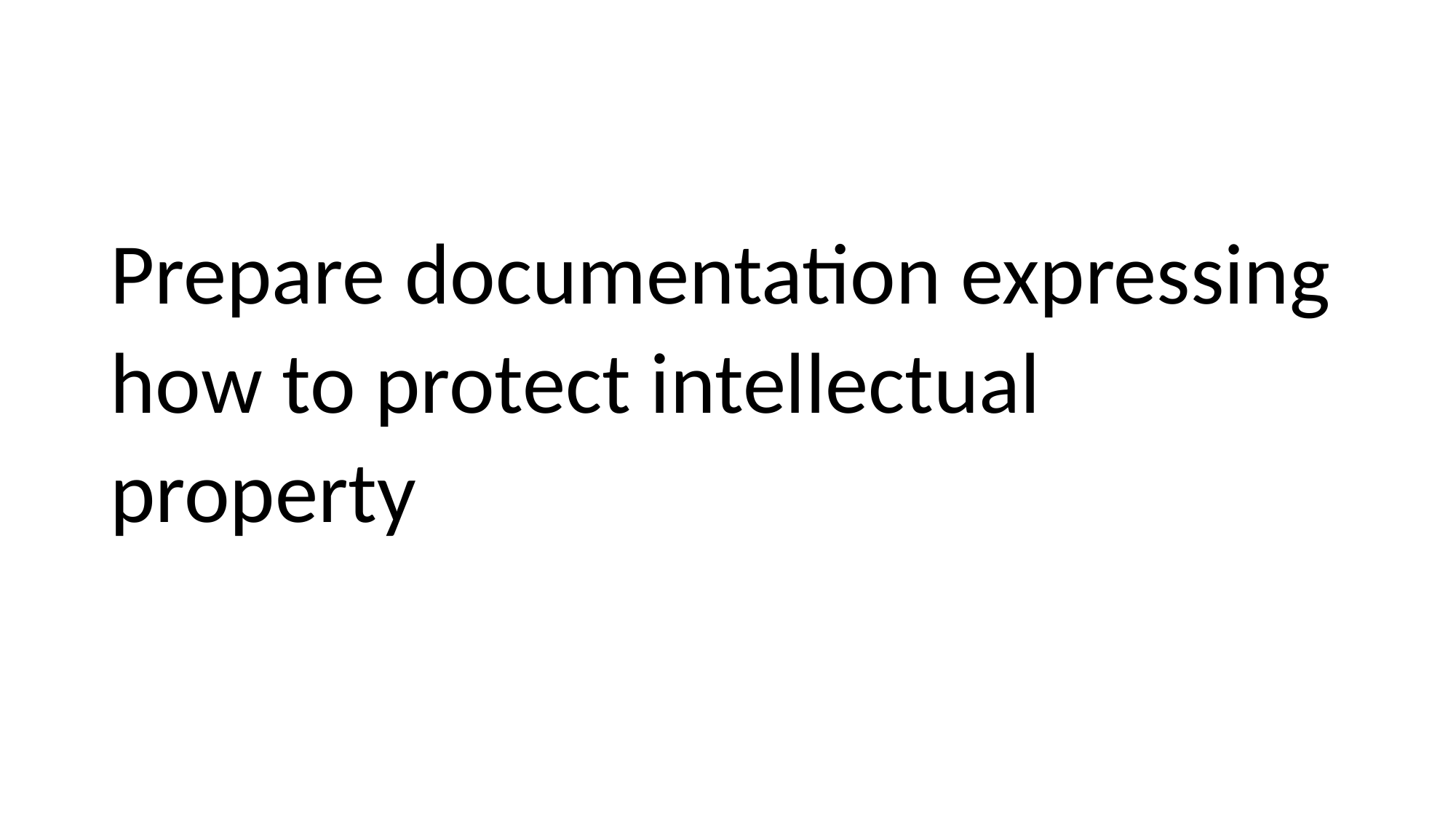

# Prepare documentation expressing how to protect intellectual property